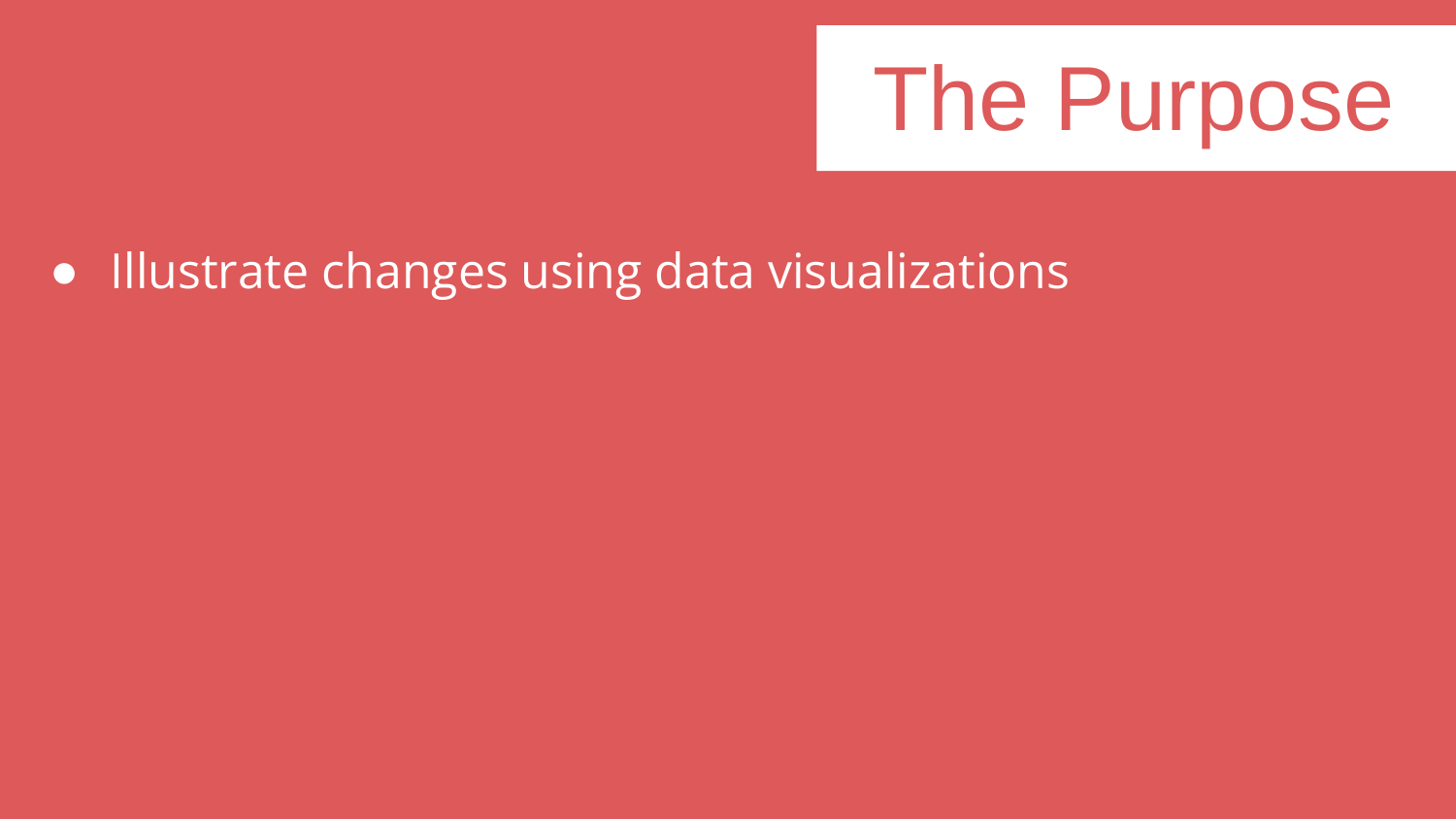

# The Purpose
Illustrate changes using data visualizations